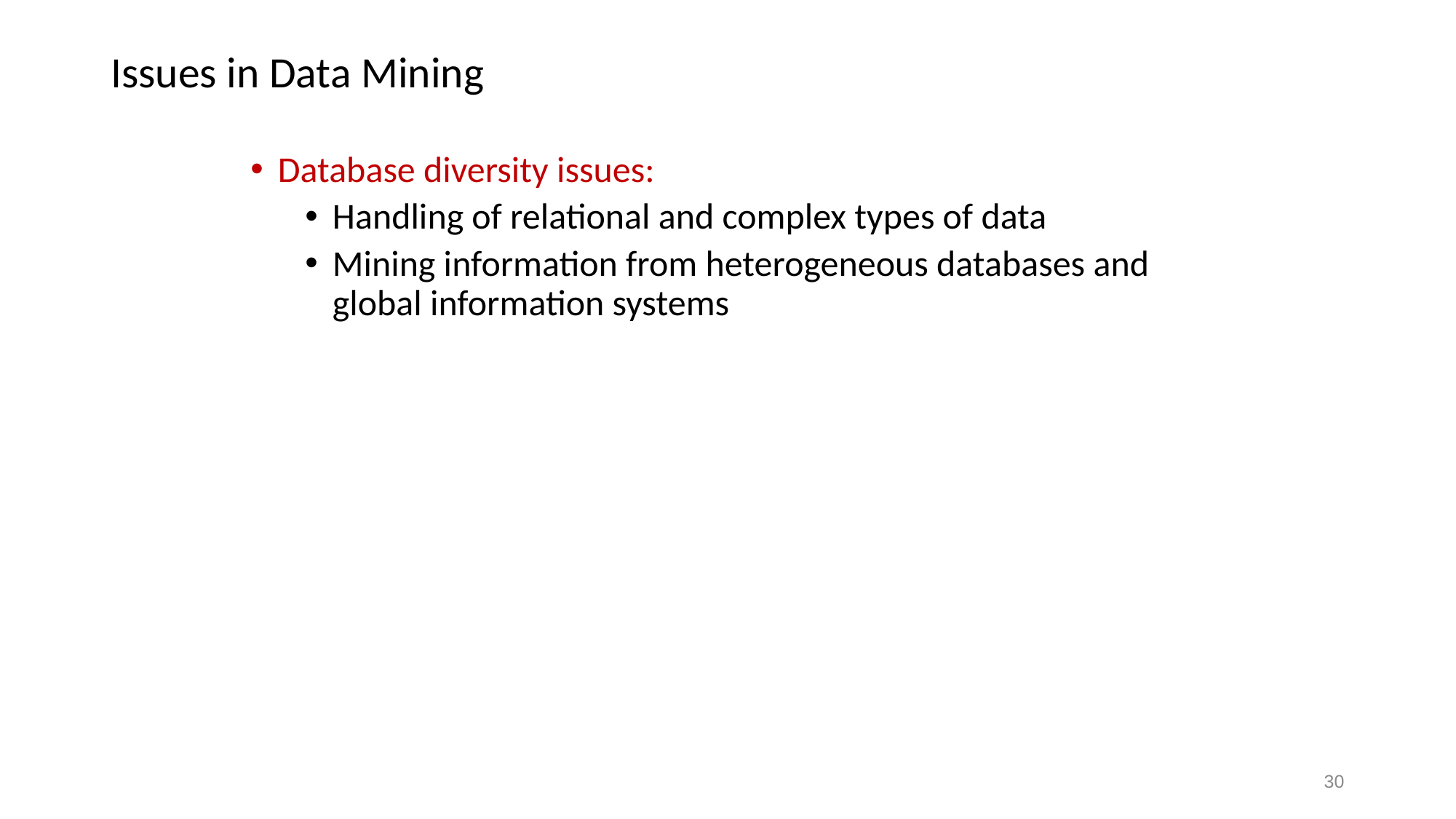

# Issues in Data Mining
Database diversity issues:
Handling of relational and complex types of data
Mining information from heterogeneous databases and global information systems

30